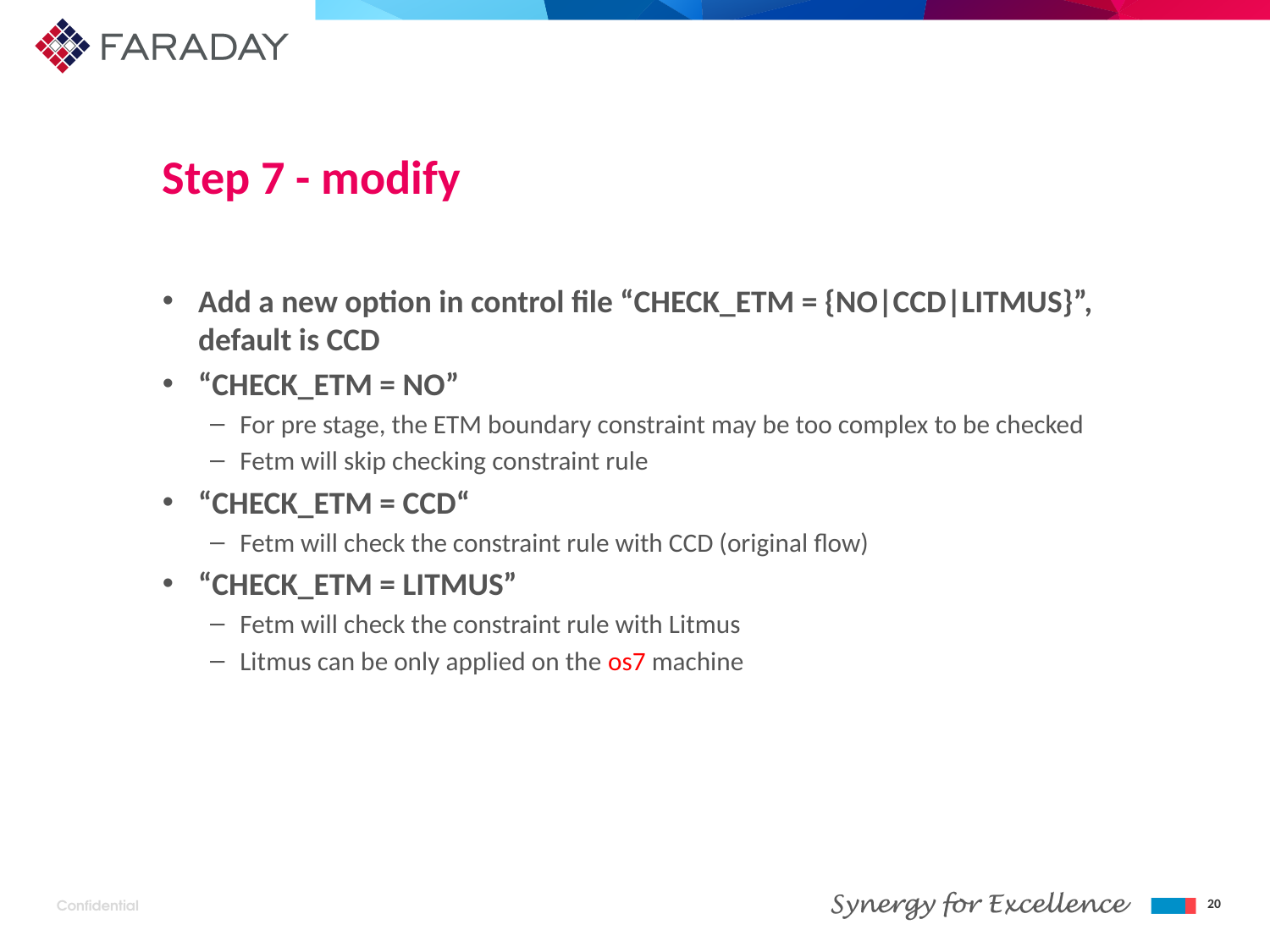

# Step 7 - modify
Add a new option in control file “CHECK_ETM = {NO|CCD|LITMUS}”, default is CCD
“CHECK_ETM = NO”
For pre stage, the ETM boundary constraint may be too complex to be checked
Fetm will skip checking constraint rule
“CHECK_ETM = CCD“
Fetm will check the constraint rule with CCD (original flow)
“CHECK_ETM = LITMUS”
Fetm will check the constraint rule with Litmus
Litmus can be only applied on the os7 machine